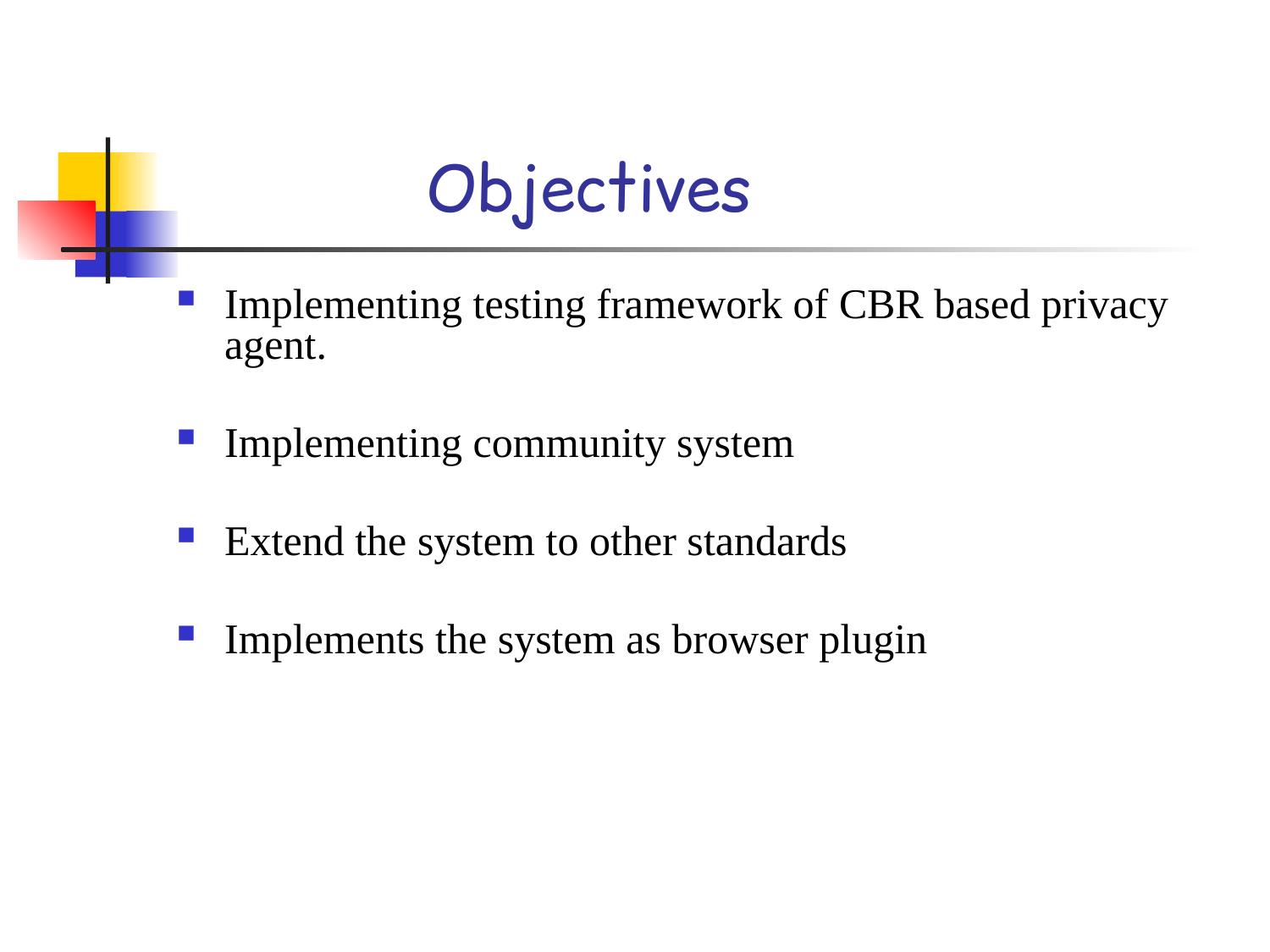

# Objectives
Implementing testing framework of CBR based privacy agent.

Implementing community system

Extend the system to other standards

Implements the system as browser plugin